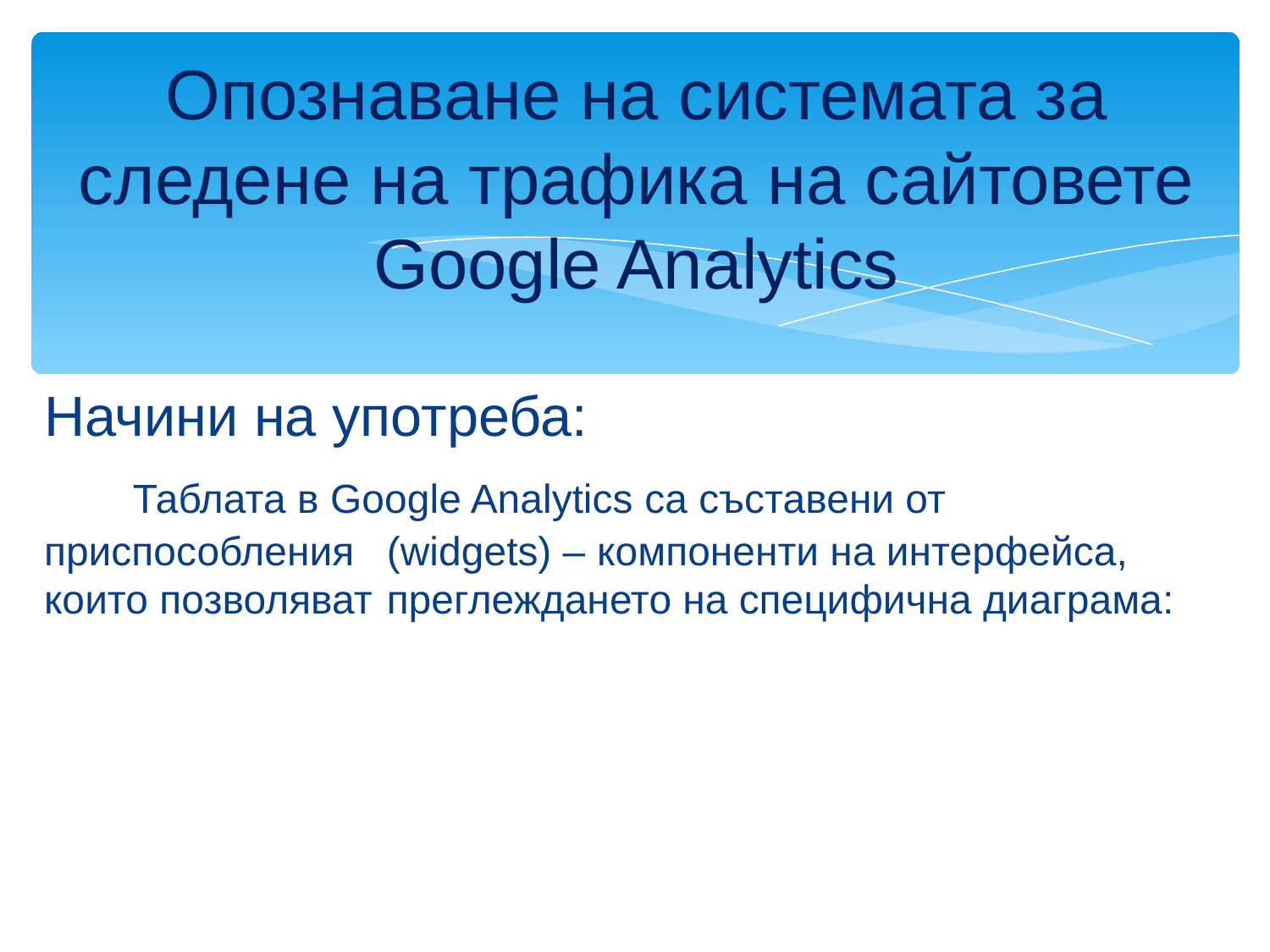

Опознаване на системата за следене на трафика на сайтовете Google Analytics
Начини на употреба:
	Таблата в Google Analytics са съставени от 	приспособления 	(widgets) – компоненти на интерфейса, които позволяват 	преглеждането на специфична диаграма: